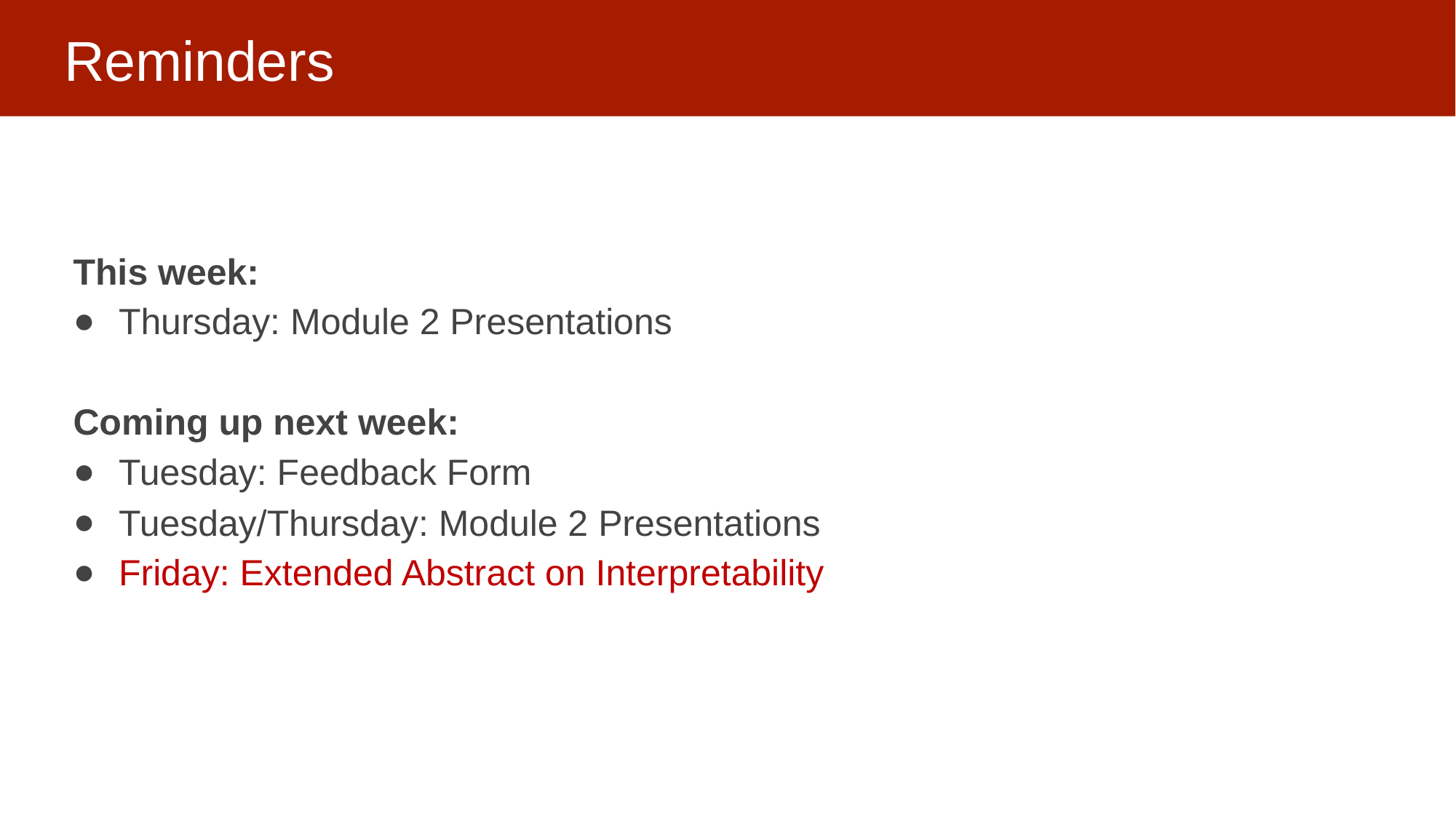

# Reminders

This week:
Thursday: Module 2 Presentations

Coming up next week:
Tuesday: Feedback Form
Tuesday/Thursday: Module 2 Presentations
Friday: Extended Abstract on Interpretability